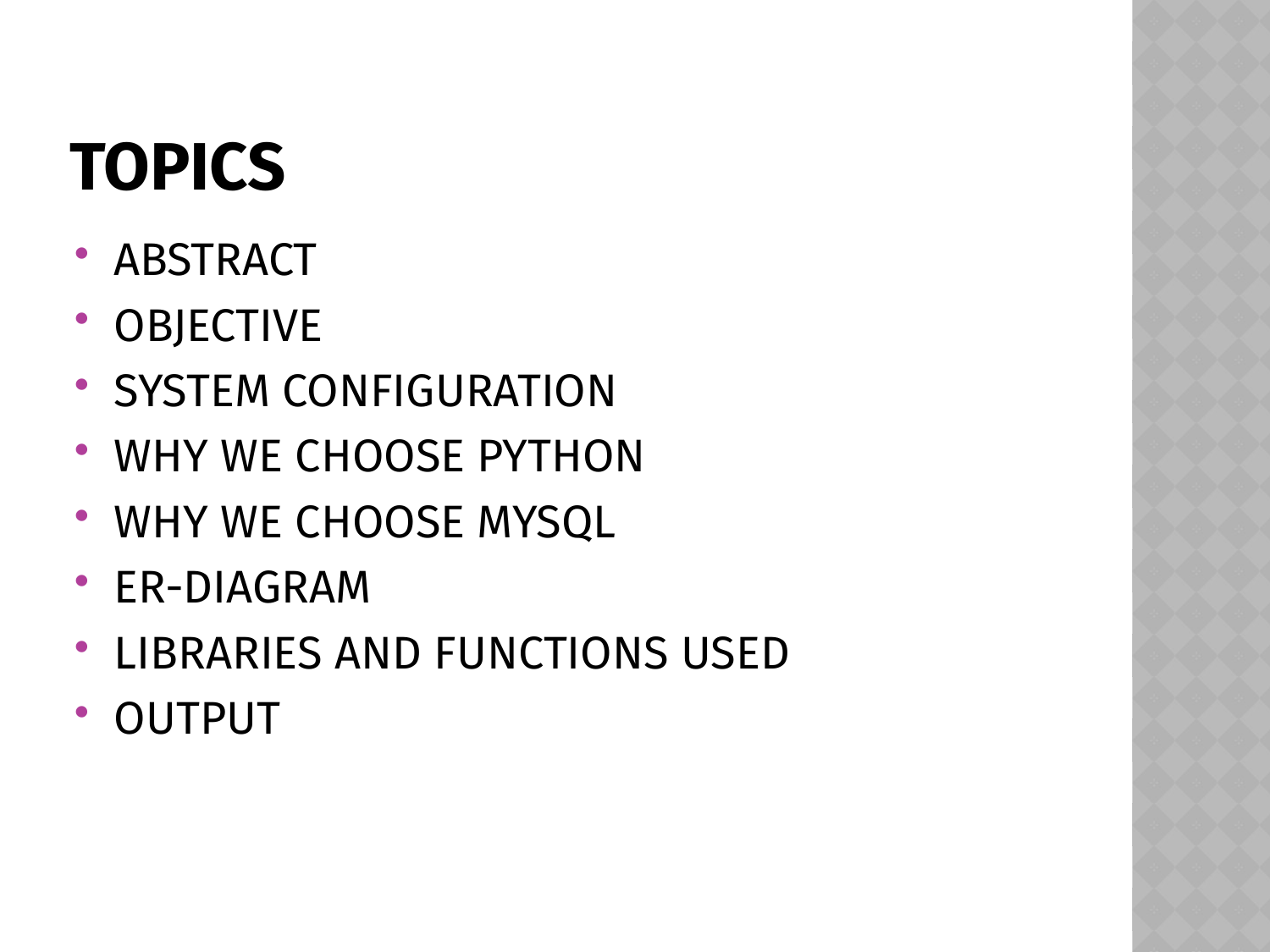

# TOPICS
ABSTRACT
OBJECTIVE
SYSTEM CONFIGURATION
WHY WE CHOOSE PYTHON
WHY WE CHOOSE MYSQL
ER-DIAGRAM
LIBRARIES AND FUNCTIONS USED
OUTPUT